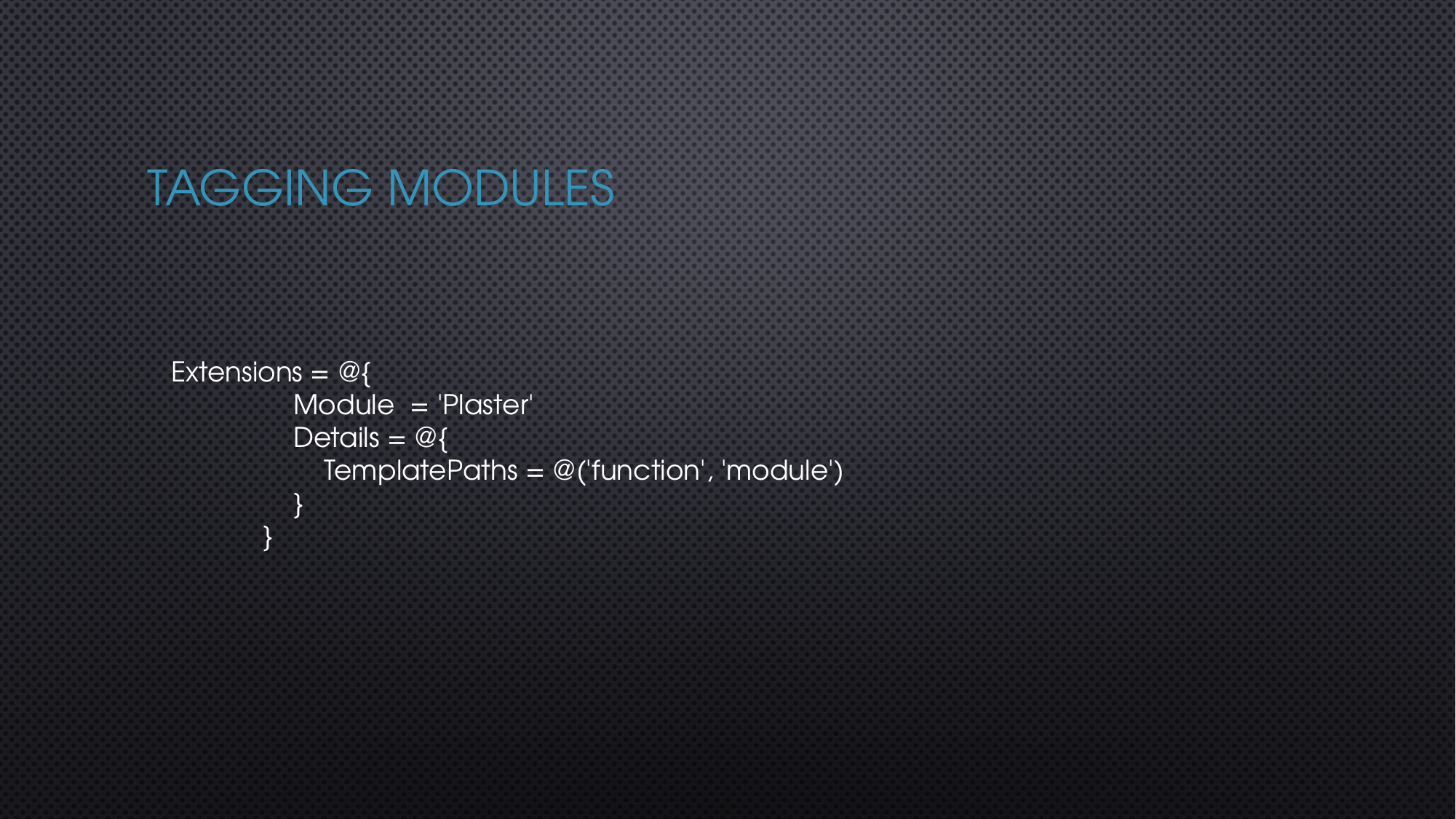

# Tagging Modules
Extensions = @{
                Module  = 'Plaster'
                Details = @{
                    TemplatePaths = @('function', 'module')
                }
            }